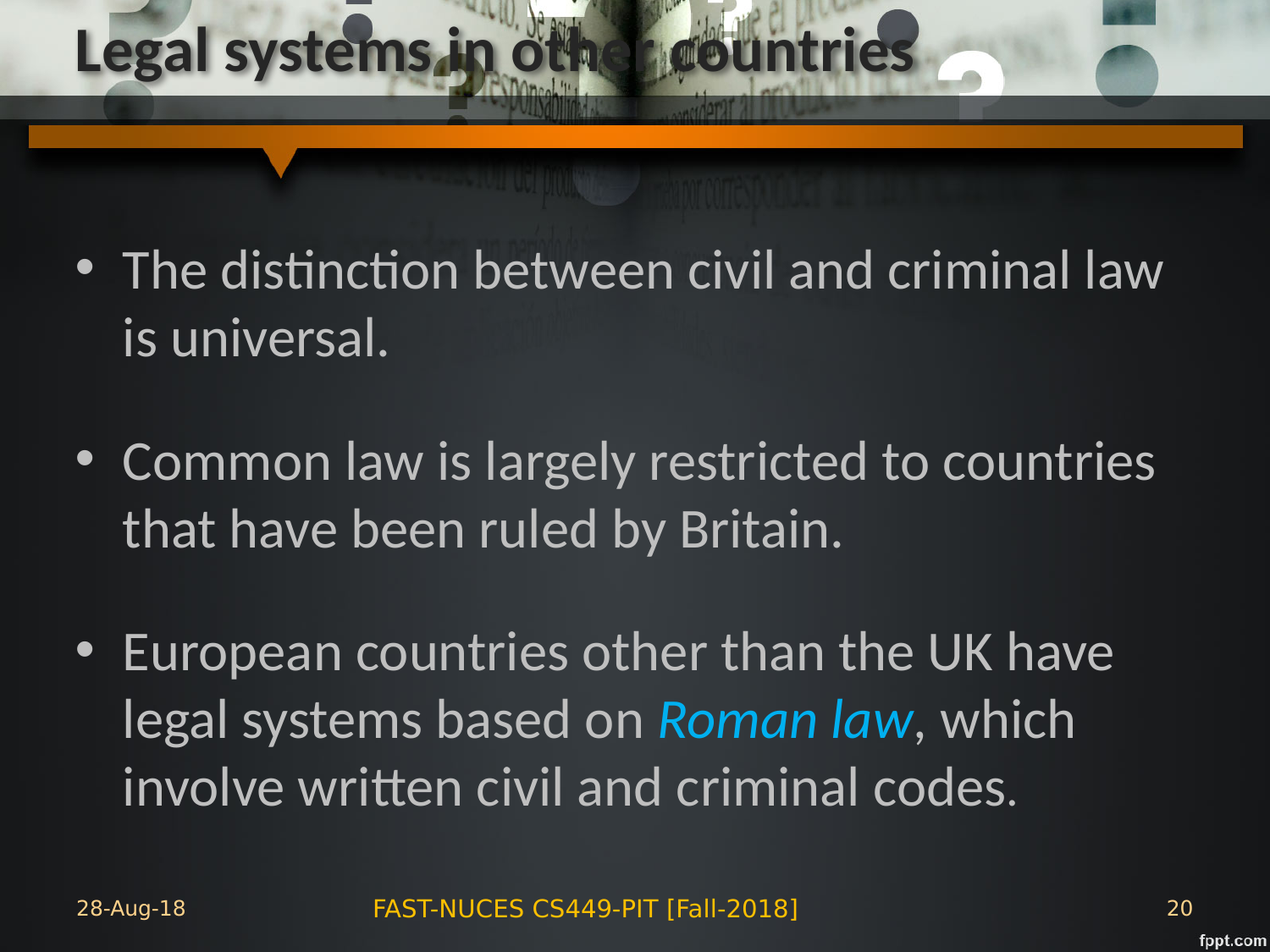

# Legal systems in other countries
The distinction between civil and criminal law is universal.

Common law is largely restricted to countries that have been ruled by Britain.

European countries other than the UK have legal systems based on Roman law, which involve written civil and criminal codes.
28-Aug-18
FAST-NUCES CS449-PIT [Fall-2018]
20